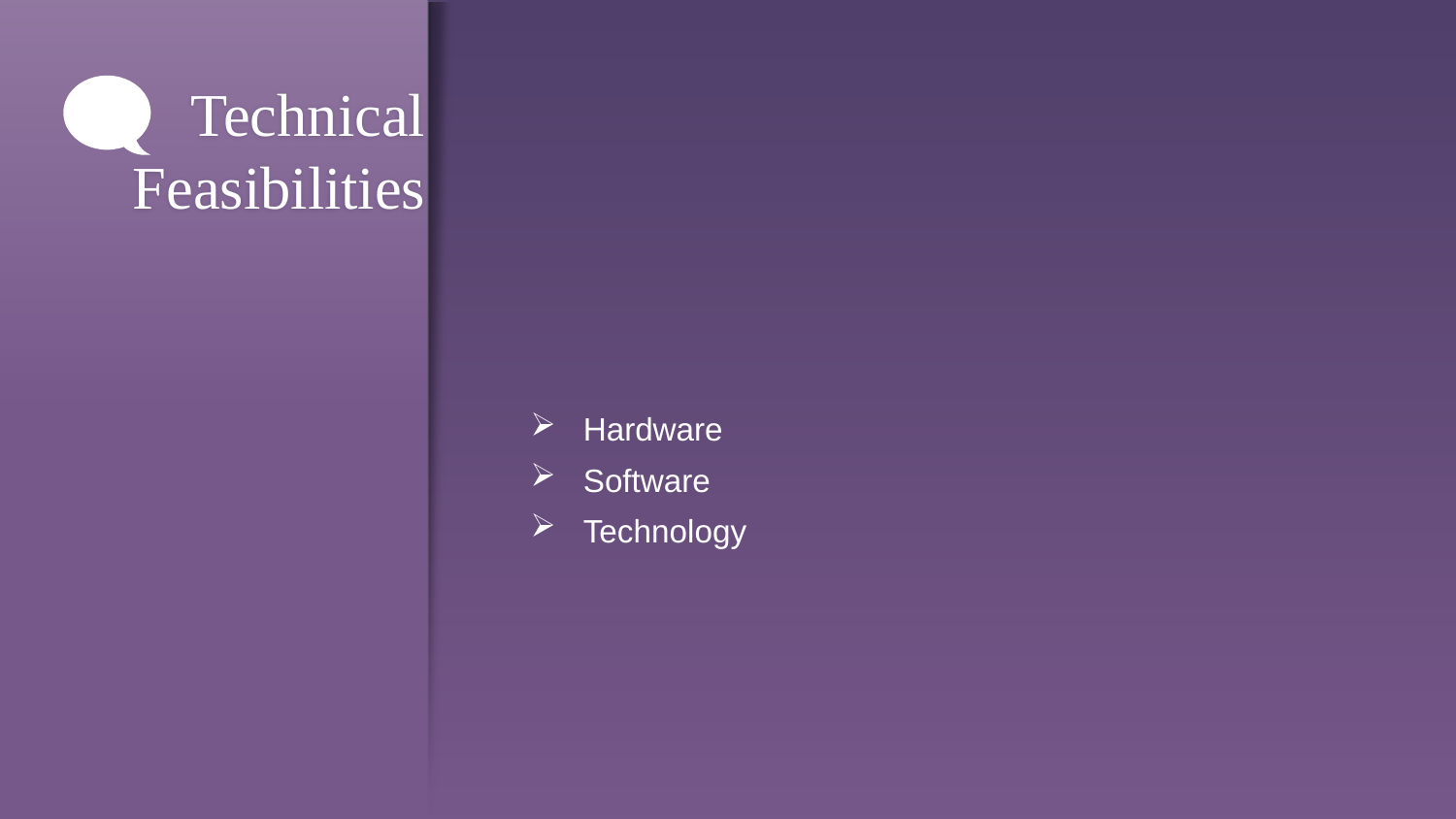

# Technical Feasibilities

Hardware
Software
Technology
10